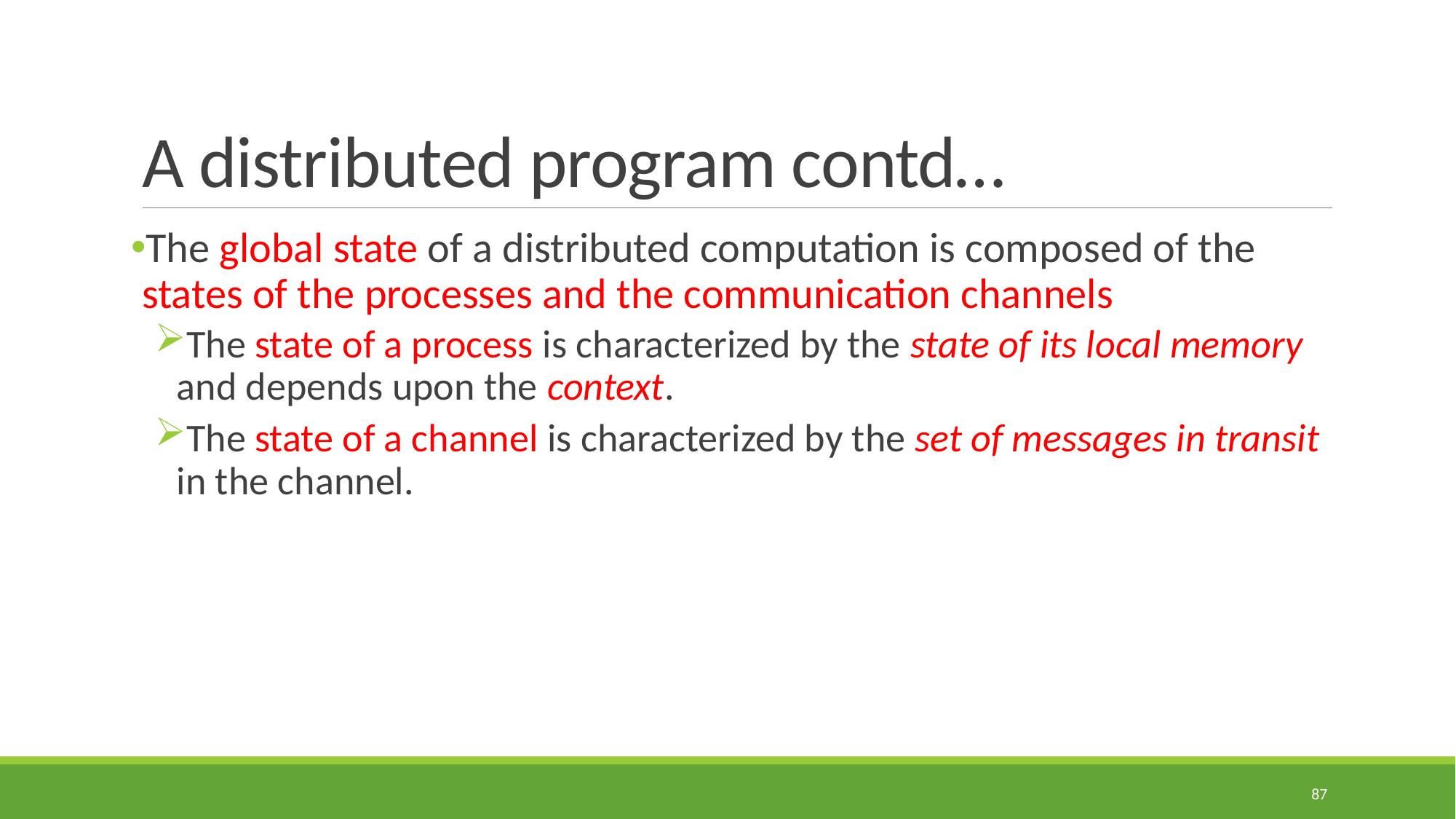

# A distributed program contd…
The global state of a distributed computation is composed of the states of the processes and the communication channels
The state of a process is characterized by the state of its local memory and depends upon the context.
The state of a channel is characterized by the set of messages in transit in the channel.

87